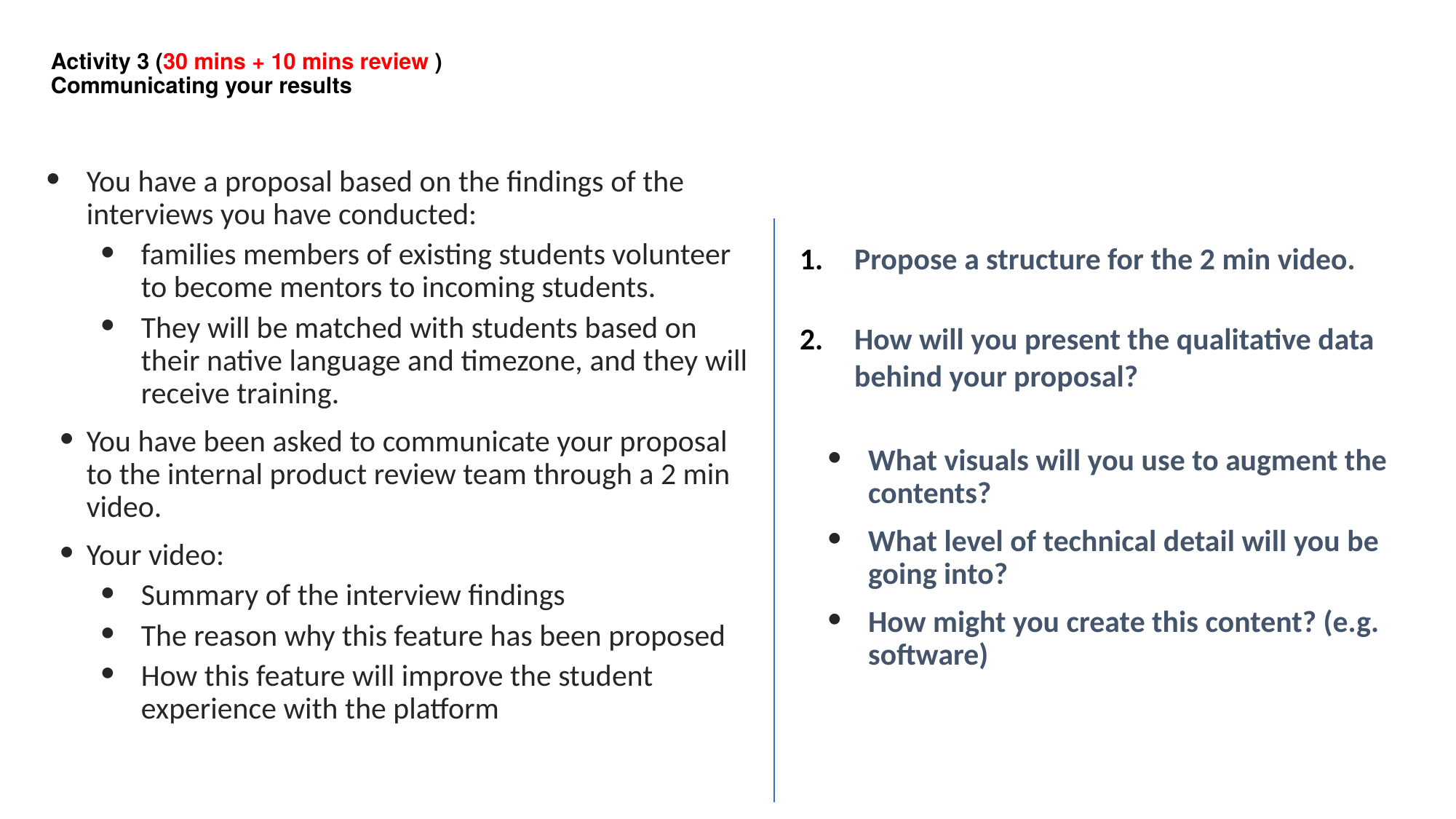

# Activity 3 (30 mins + 10 mins review ) Communicating your results
You have a proposal based on the findings of the interviews you have conducted:
families members of existing students volunteer to become mentors to incoming students.
They will be matched with students based on their native language and timezone, and they will receive training.
You have been asked to communicate your proposal to the internal product review team through a 2 min video.
Your video:
Summary of the interview findings
The reason why this feature has been proposed
How this feature will improve the student experience with the platform

Propose a structure for the 2 min video.

How will you present the qualitative data behind your proposal?

What visuals will you use to augment the contents?
What level of technical detail will you be going into?
How might you create this content? (e.g. software)